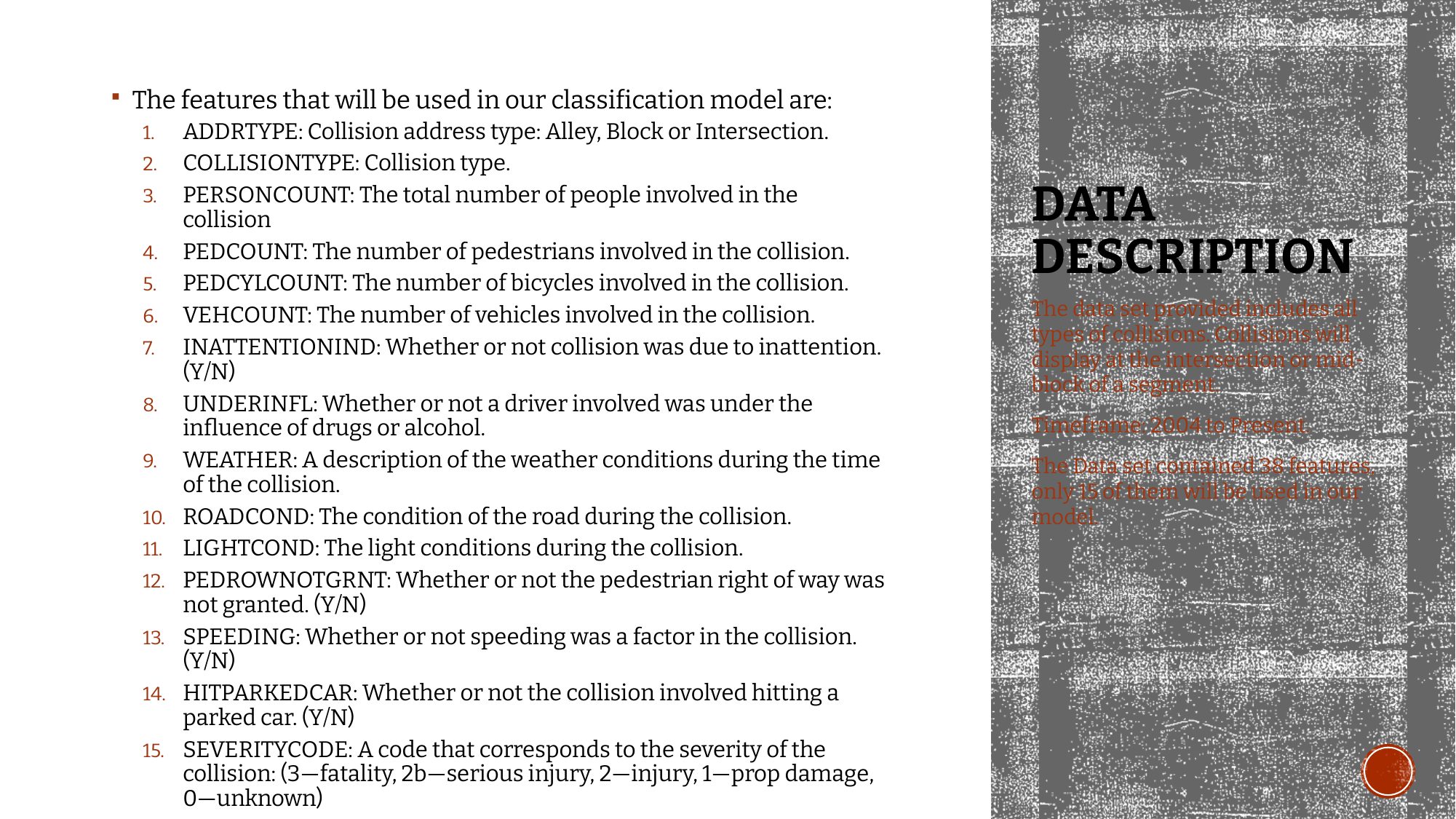

The features that will be used in our classification model are:
ADDRTYPE: Collision address type: Alley, Block or Intersection.
COLLISIONTYPE: Collision type.
PERSONCOUNT: The total number of people involved in the collision
PEDCOUNT: The number of pedestrians involved in the collision.
PEDCYLCOUNT: The number of bicycles involved in the collision.
VEHCOUNT: The number of vehicles involved in the collision.
INATTENTIONIND: Whether or not collision was due to inattention. (Y/N)
UNDERINFL: Whether or not a driver involved was under the influence of drugs or alcohol.
WEATHER: A description of the weather conditions during the time of the collision.
ROADCOND: The condition of the road during the collision.
LIGHTCOND: The light conditions during the collision.
PEDROWNOTGRNT: Whether or not the pedestrian right of way was not granted. (Y/N)
SPEEDING: Whether or not speeding was a factor in the collision. (Y/N)
HITPARKEDCAR: Whether or not the collision involved hitting a parked car. (Y/N)
SEVERITYCODE: A code that corresponds to the severity of the collision: (3—fatality, 2b—serious injury, 2—injury, 1—prop damage, 0—unknown)
# Data description
The data set provided includes all types of collisions. Collisions will display at the intersection or mid-block of a segment.
Timeframe: 2004 to Present.
The Data set contained 38 features, only 15 of them will be used in our model.